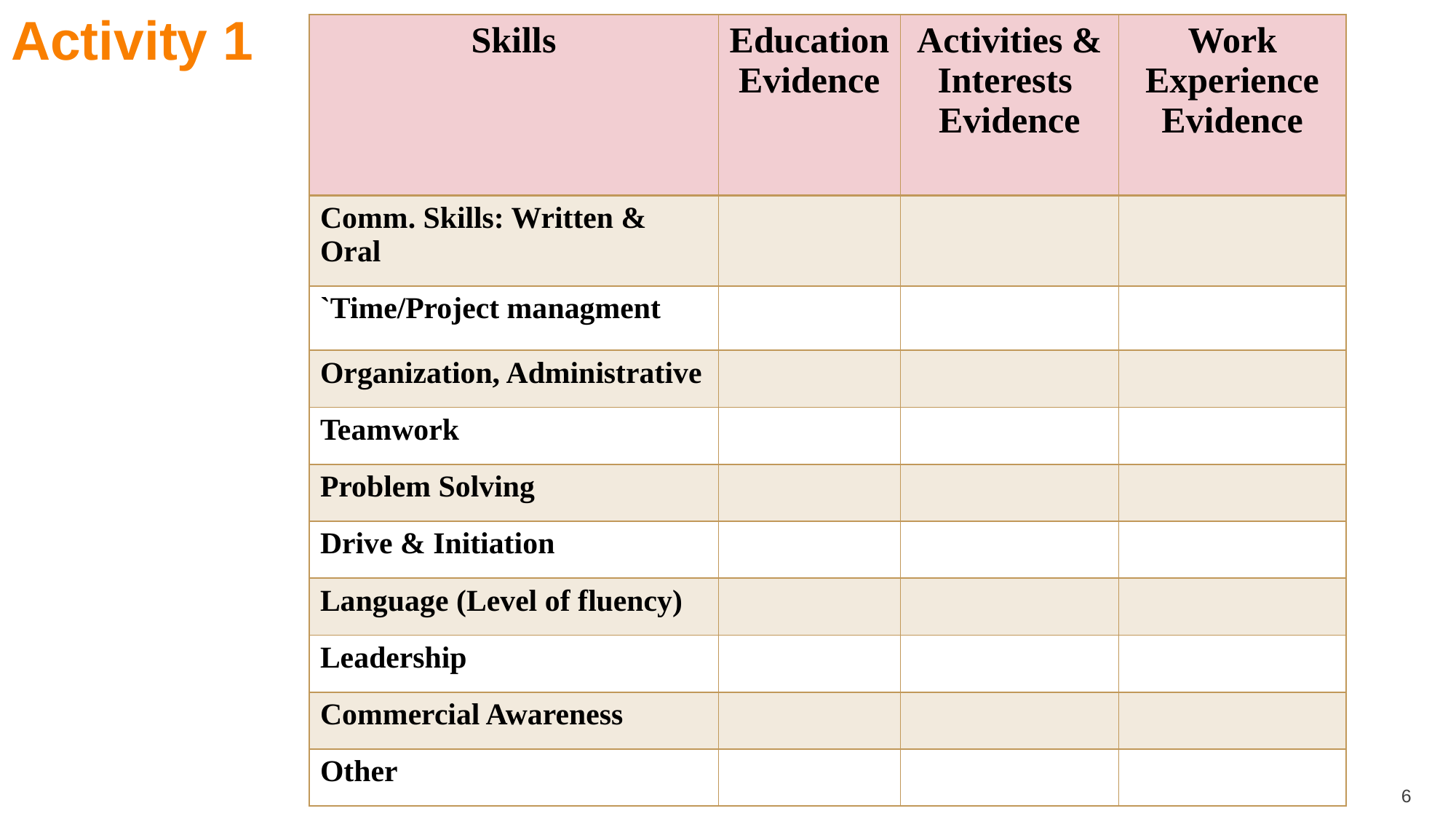

Activity 1
| Skills | Education Evidence | Activities & Interests Evidence | Work Experience Evidence |
| --- | --- | --- | --- |
| Comm. Skills: Written & Oral |  |  |  |
| `Time/Project managment |  |  |  |
| Organization, Administrative |  |  |  |
| Teamwork |  |  |  |
| Problem Solving |  |  |  |
| Drive & Initiation |  |  |  |
| Language (Level of fluency) |  |  |  |
| Leadership |  |  |  |
| Commercial Awareness |  |  |  |
| Other |  |  |  |
6